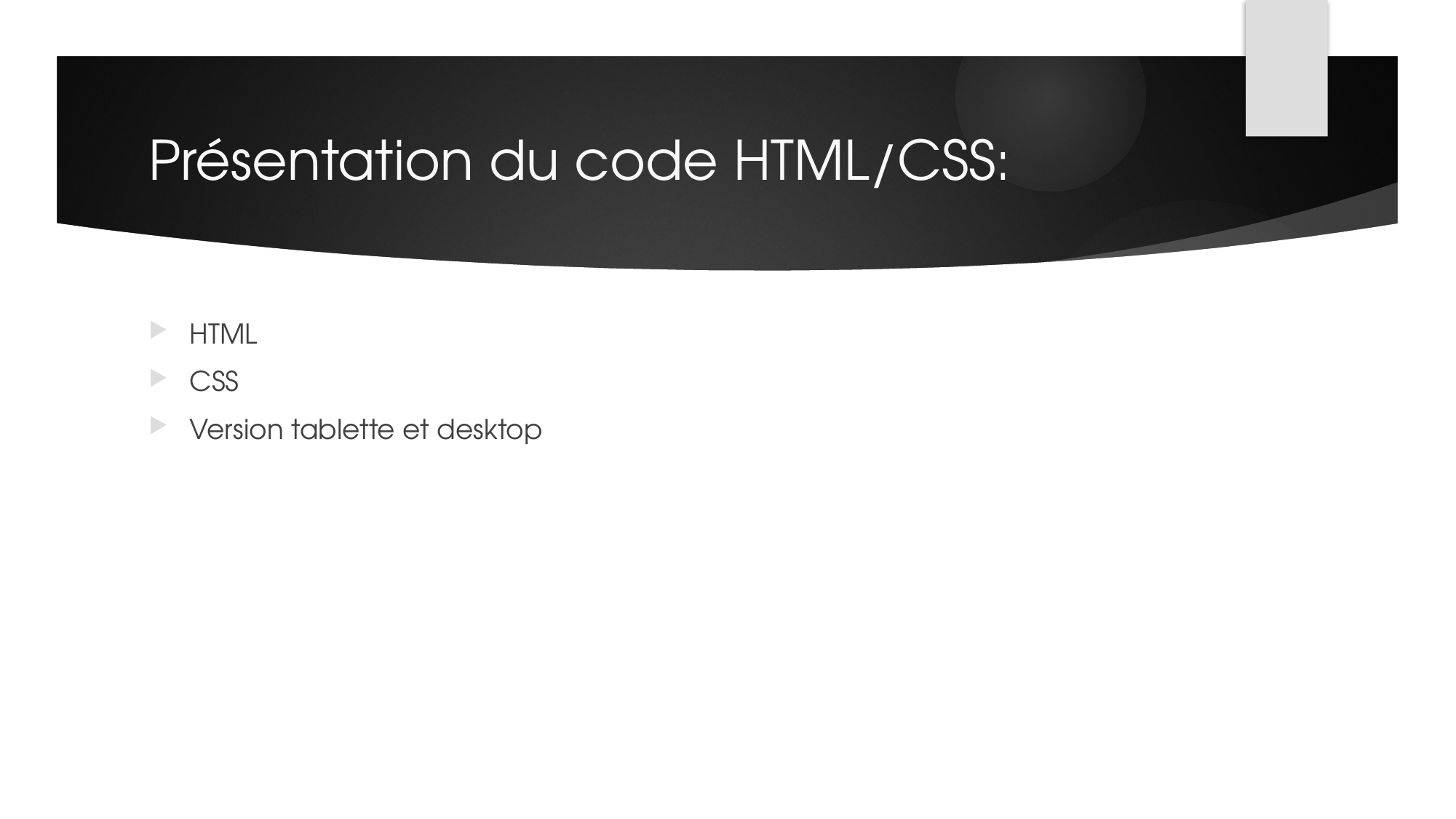

# Présentation du code HTML/CSS:
HTML
CSS
Version tablette et desktop